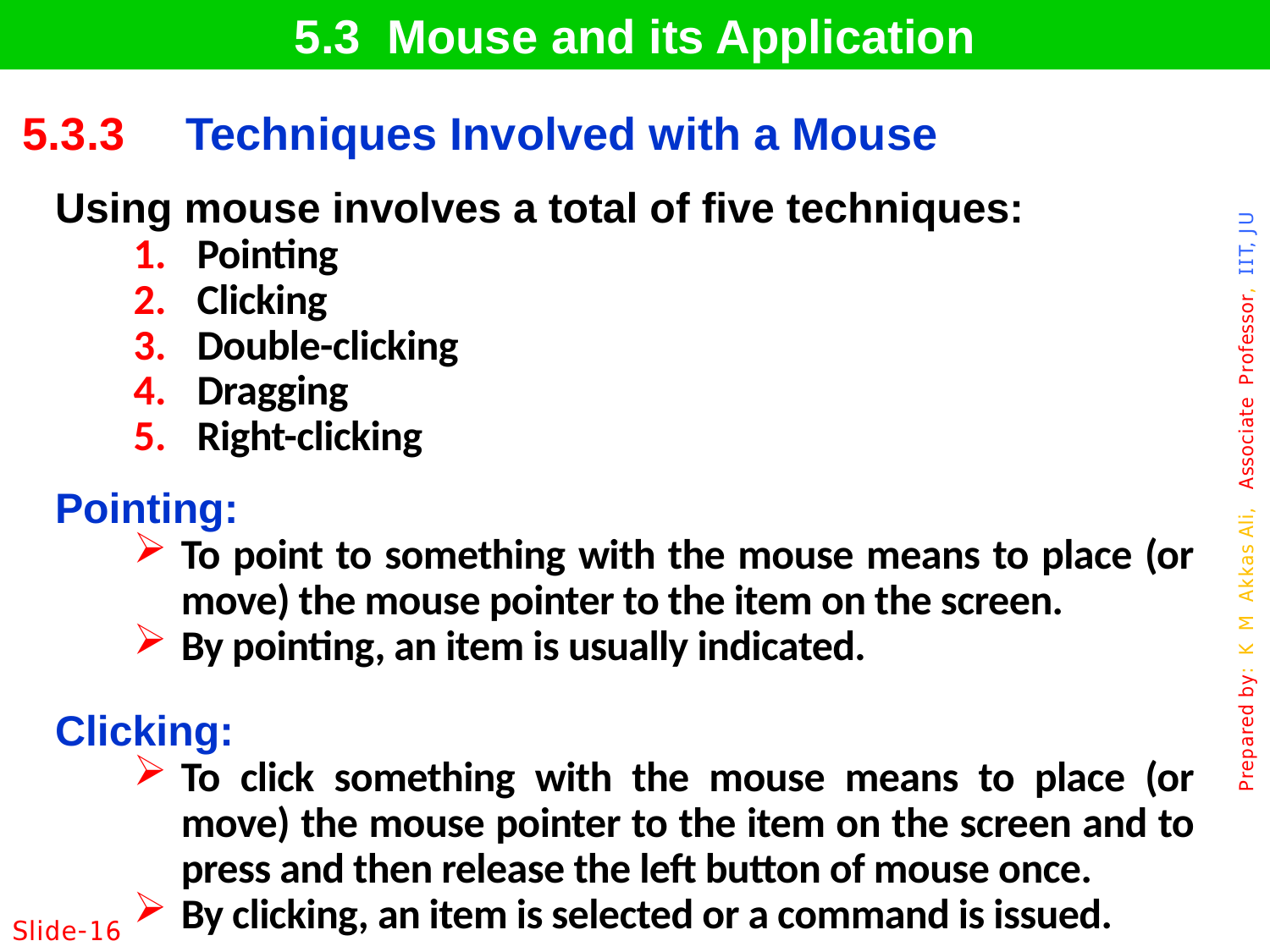

5.3  Mouse and its Application
| 5.3.3 | Techniques Involved with a Mouse |
| --- | --- |
Using mouse involves a total of five techniques:
Pointing
Clicking
Double-clicking
Dragging
Right-clicking

Pointing:
To point to something with the mouse means to place (or move) the mouse pointer to the item on the screen.
By pointing, an item is usually indicated.

Clicking:
To click something with the mouse means to place (or move) the mouse pointer to the item on the screen and to press and then release the left button of mouse once.
By clicking, an item is selected or a command is issued.
Slide-16